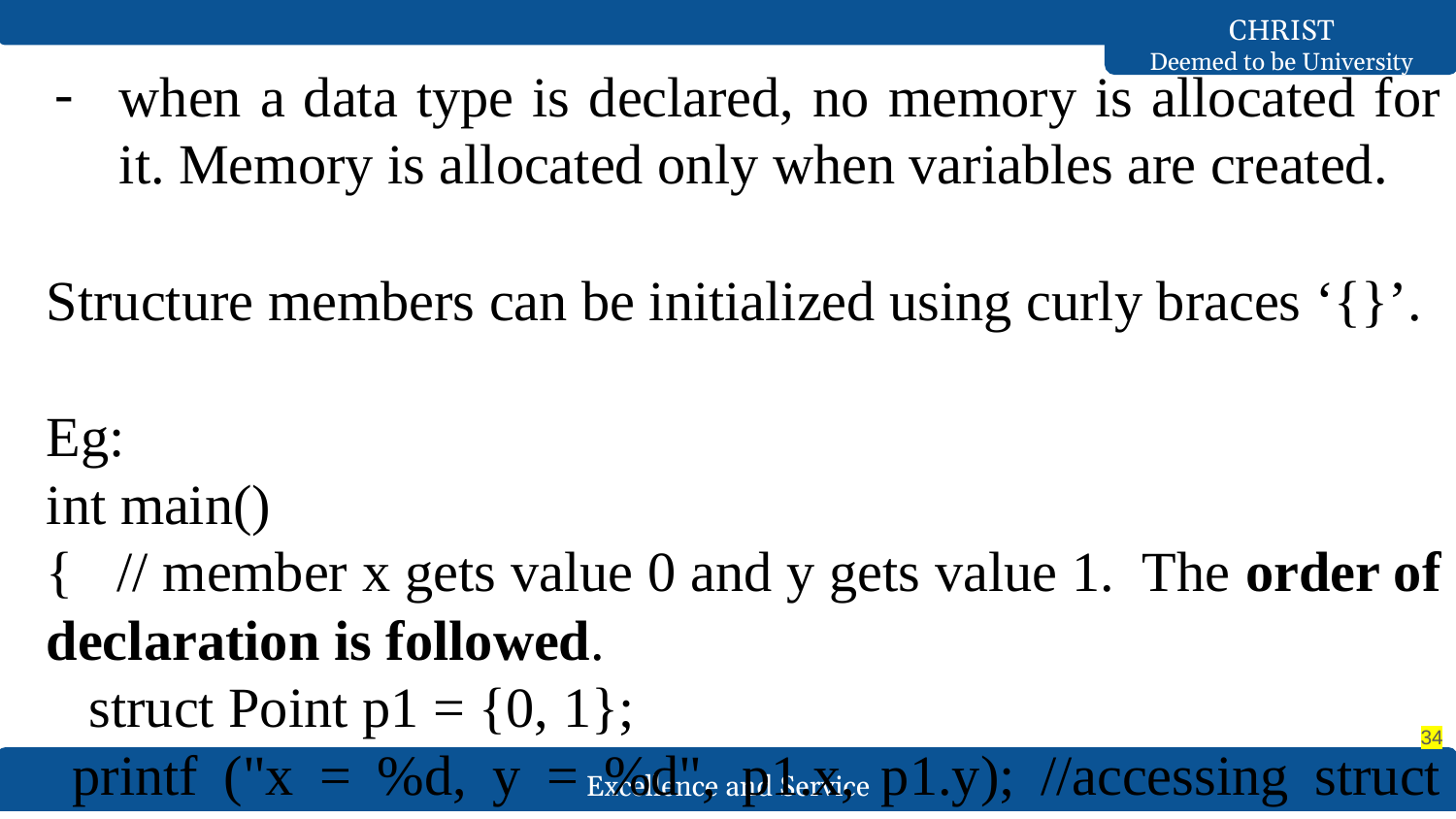

when a data type is declared, no memory is allocated for it. Memory is allocated only when variables are created.

Structure members can be initialized using curly braces ‘{}’.

Eg:
int main()
{   // member x gets value 0 and y gets value 1.  The order of declaration is followed.
   struct Point p1 = {0, 1};
 printf ("x = %d, y = %d", p1.x, p1.y); //accessing struct variables
}

#
34